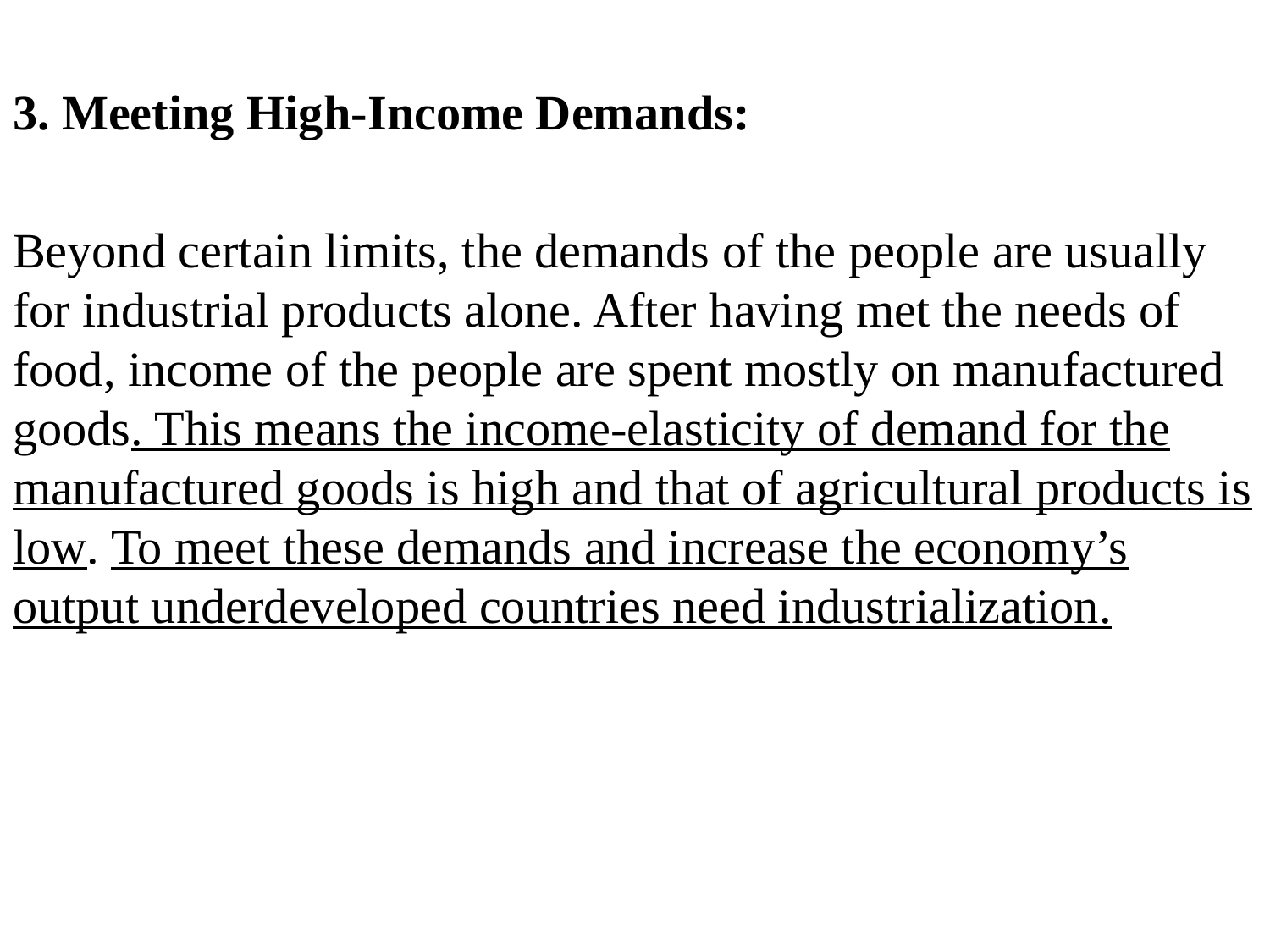

3. Meeting High-Income Demands:

Beyond certain limits, the demands of the people are usually for industrial products alone. After having met the needs of food, income of the people are spent mostly on manufactured goods. This means the income-elasticity of demand for the manufactured goods is high and that of agricultural products is low. To meet these demands and increase the economy’s output underdeveloped countries need industrialization.